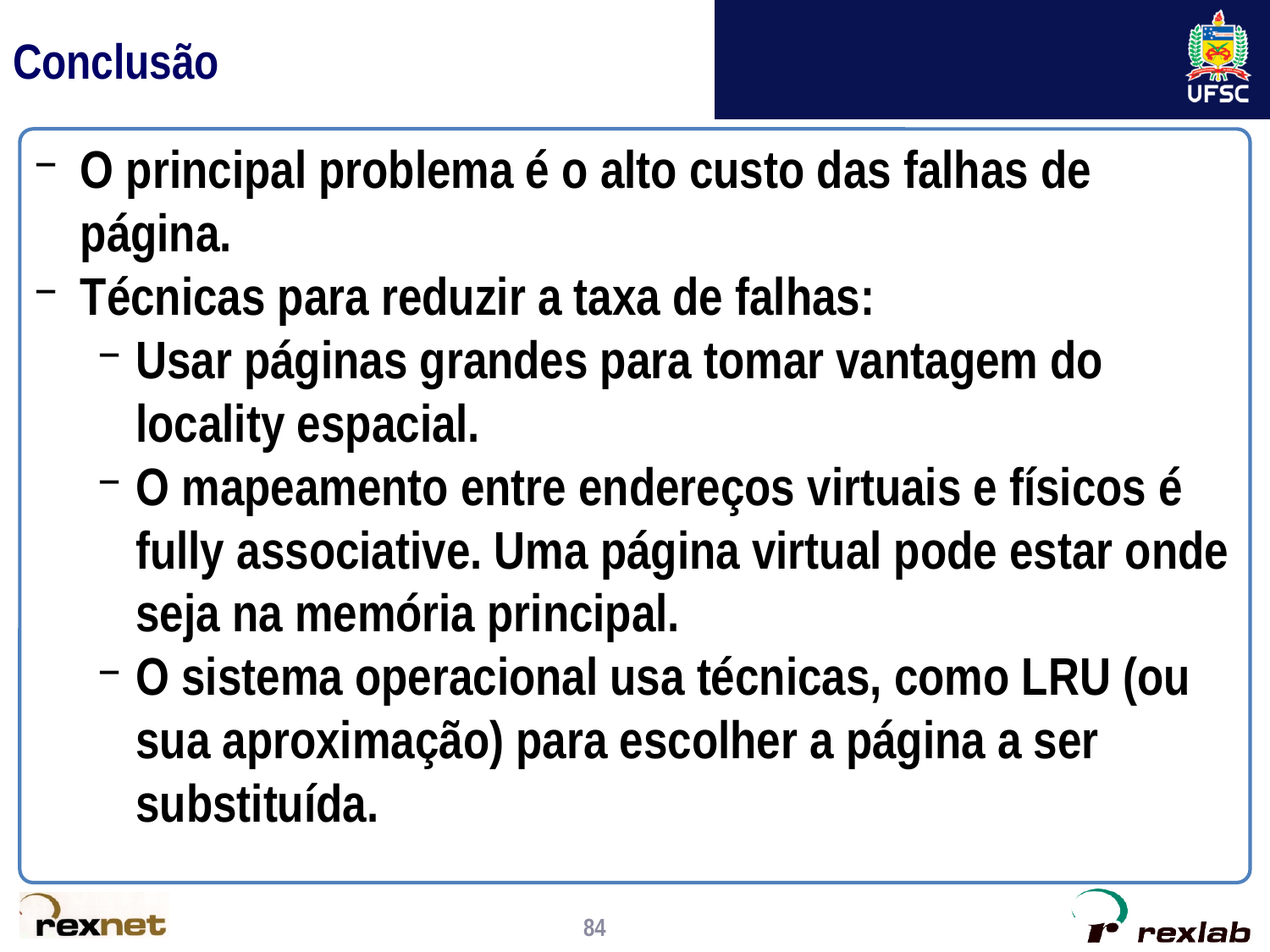

# Conclusão
O principal problema é o alto custo das falhas de página.
Técnicas para reduzir a taxa de falhas:
Usar páginas grandes para tomar vantagem do locality espacial.
O mapeamento entre endereços virtuais e físicos é fully associative. Uma página virtual pode estar onde seja na memória principal.
O sistema operacional usa técnicas, como LRU (ou sua aproximação) para escolher a página a ser substituída.
84